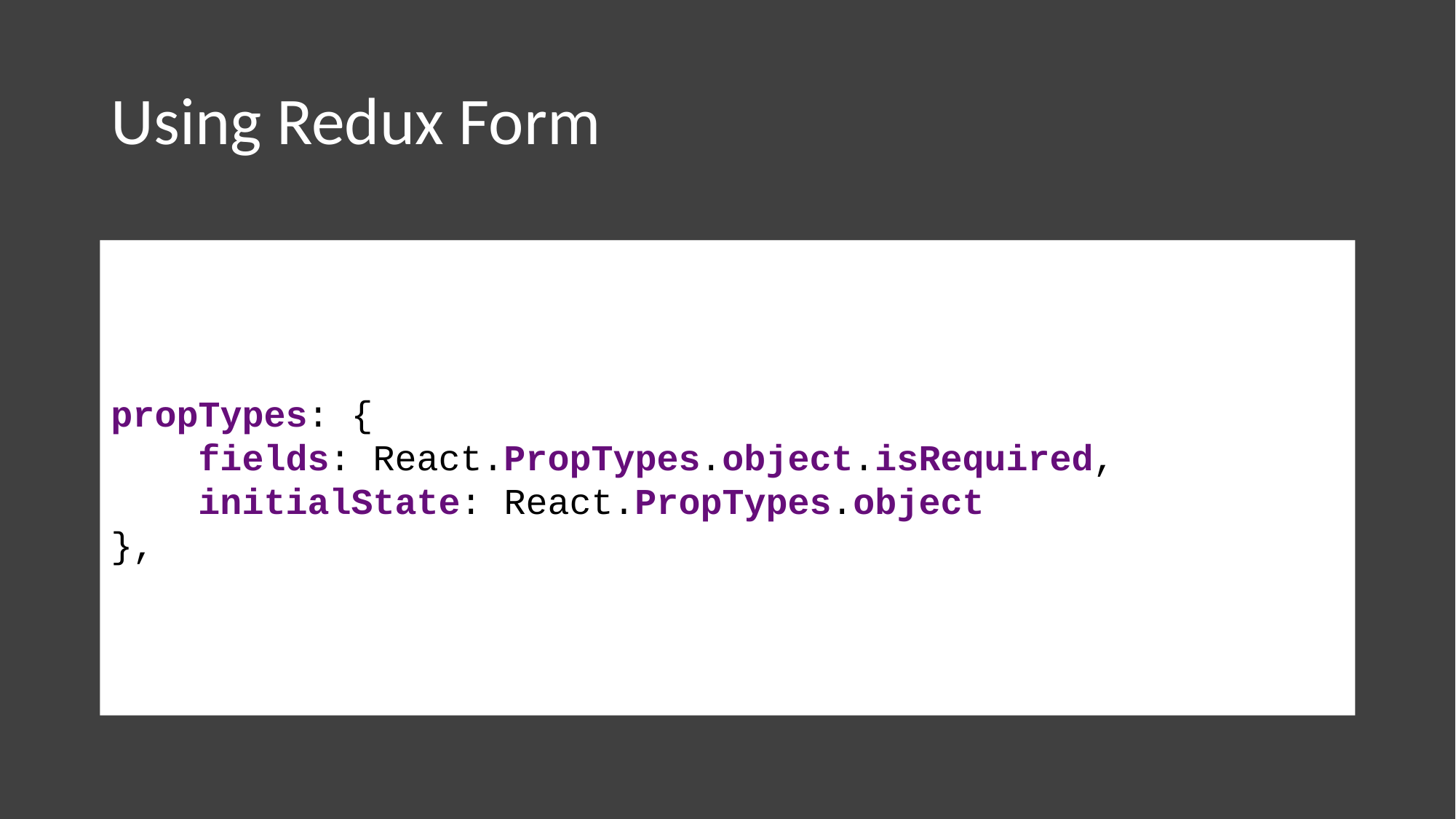

# Using Redux Form
propTypes: {
    fields: React.PropTypes.object.isRequired,
    initialState: React.PropTypes.object
},